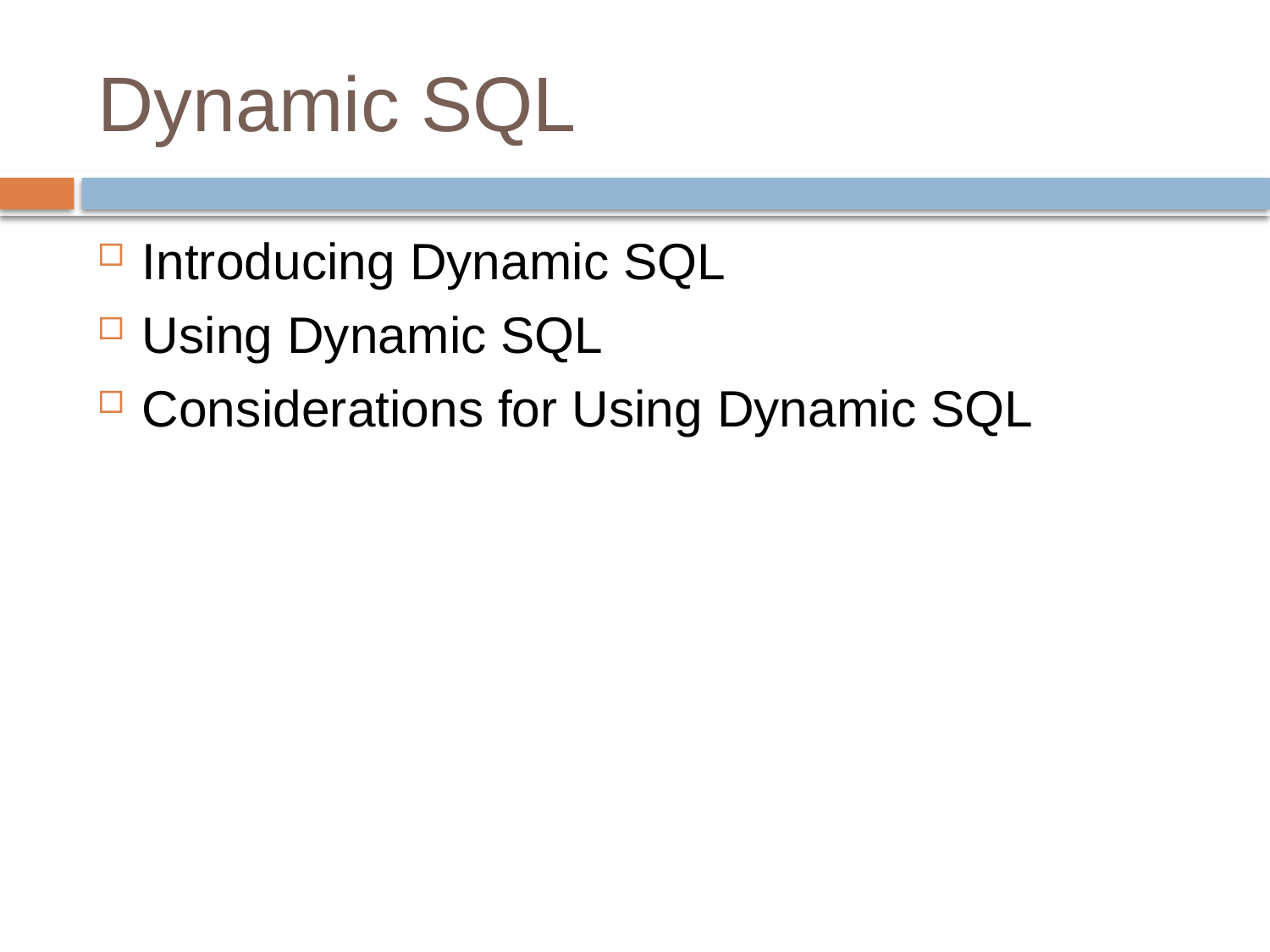

# Dynamic SQL
Introducing Dynamic SQL
Using Dynamic SQL
Considerations for Using Dynamic SQL